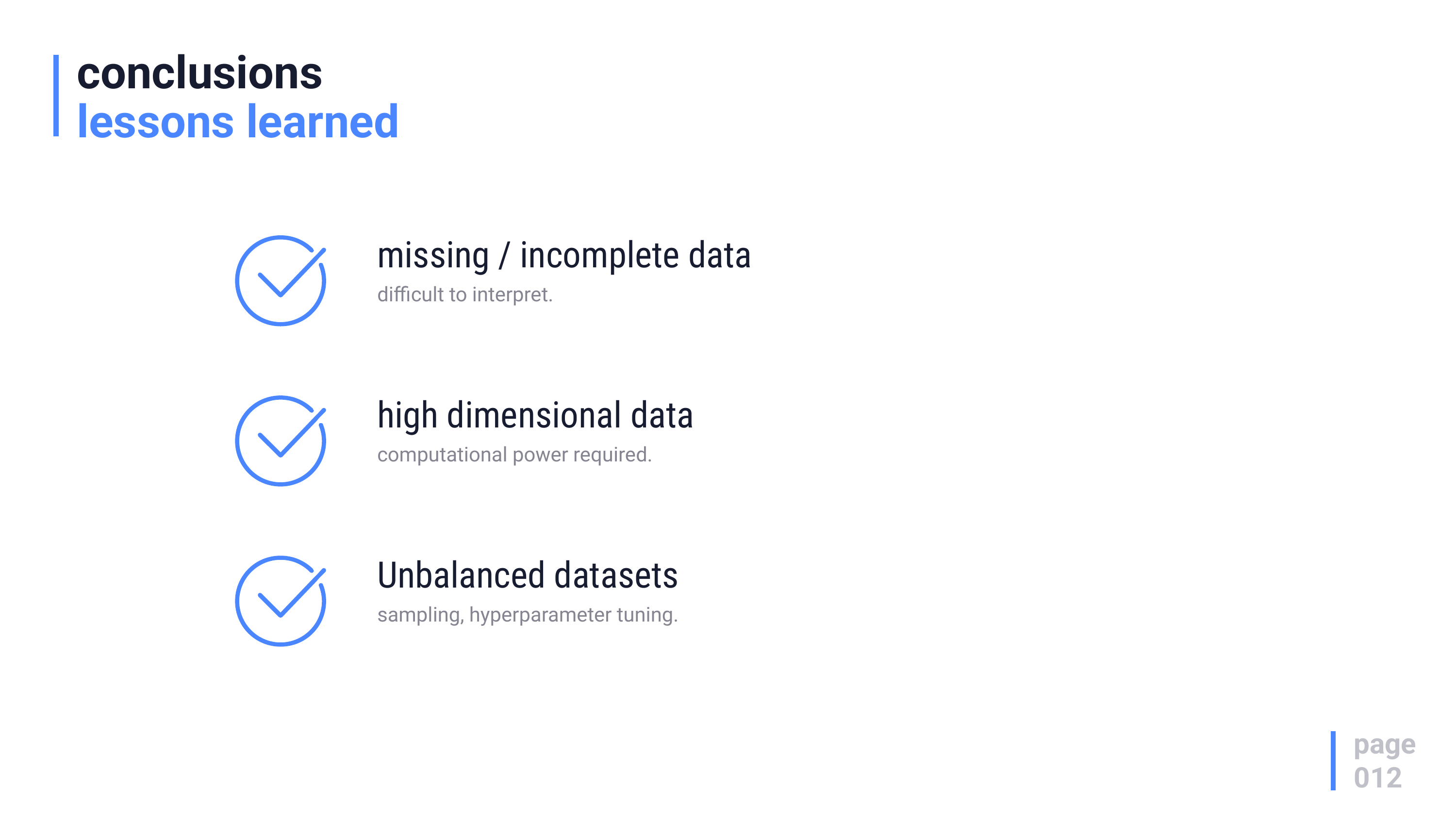

# conclusions lessons learned
missing / incomplete data
difficult to interpret.

high dimensional data
computational power required.

Unbalanced datasets
sampling, hyperparameter tuning.

page
012